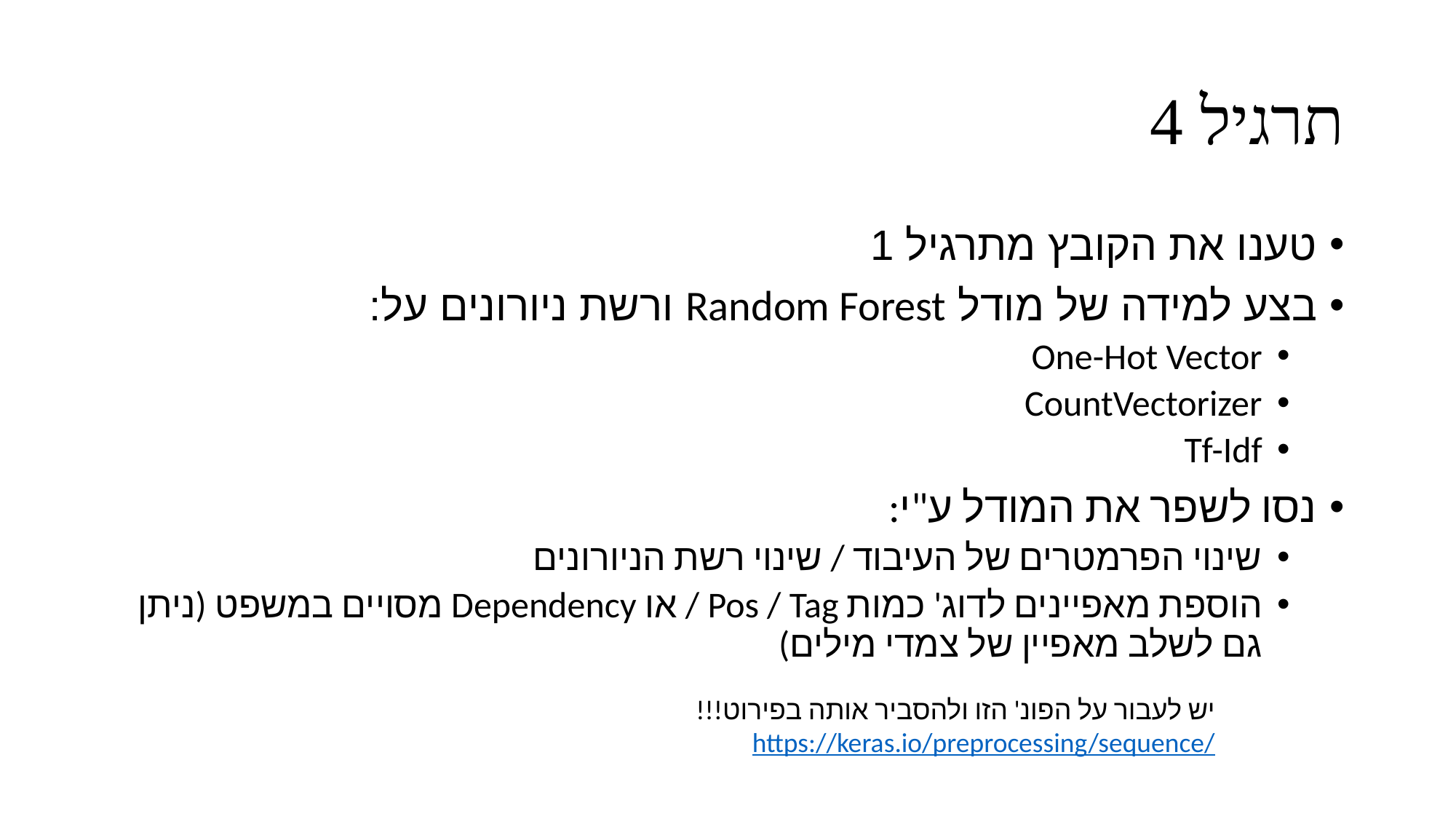

# תרגיל 4
טענו את הקובץ מתרגיל 1
בצע למידה של מודל Random Forest ורשת ניורונים על:
One-Hot Vector
CountVectorizer
Tf-Idf
נסו לשפר את המודל ע"י:
שינוי הפרמטרים של העיבוד / שינוי רשת הניורונים
הוספת מאפיינים לדוג' כמות Pos / Tag / או Dependency מסויים במשפט (ניתן גם לשלב מאפיין של צמדי מילים)

יש לעבור על הפונ' הזו ולהסביר אותה בפירוט!!!
https://keras.io/preprocessing/sequence/